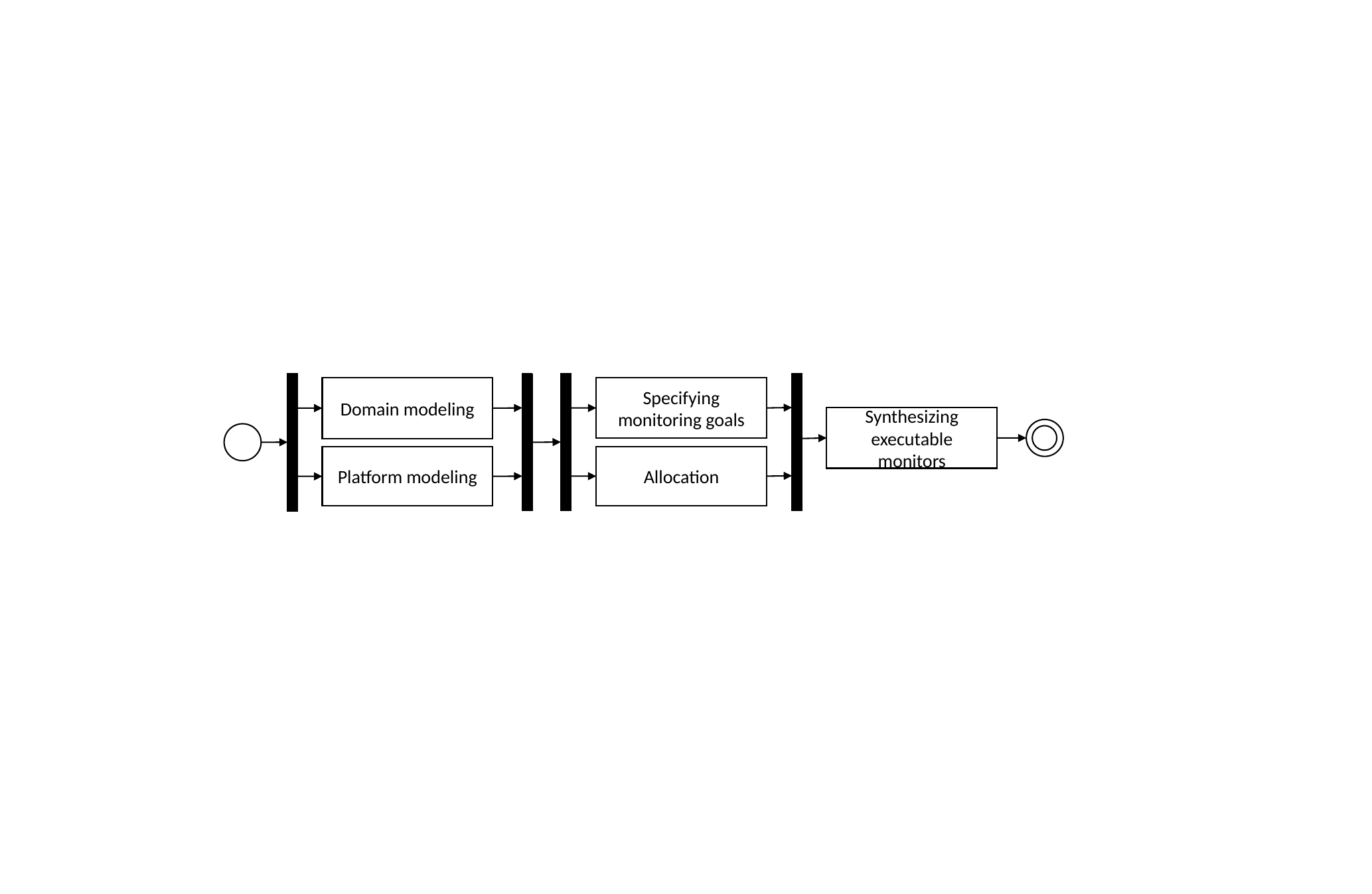

Specifying monitoring goals
Domain modeling
Synthesizing executable monitors

Allocation
Platform modeling